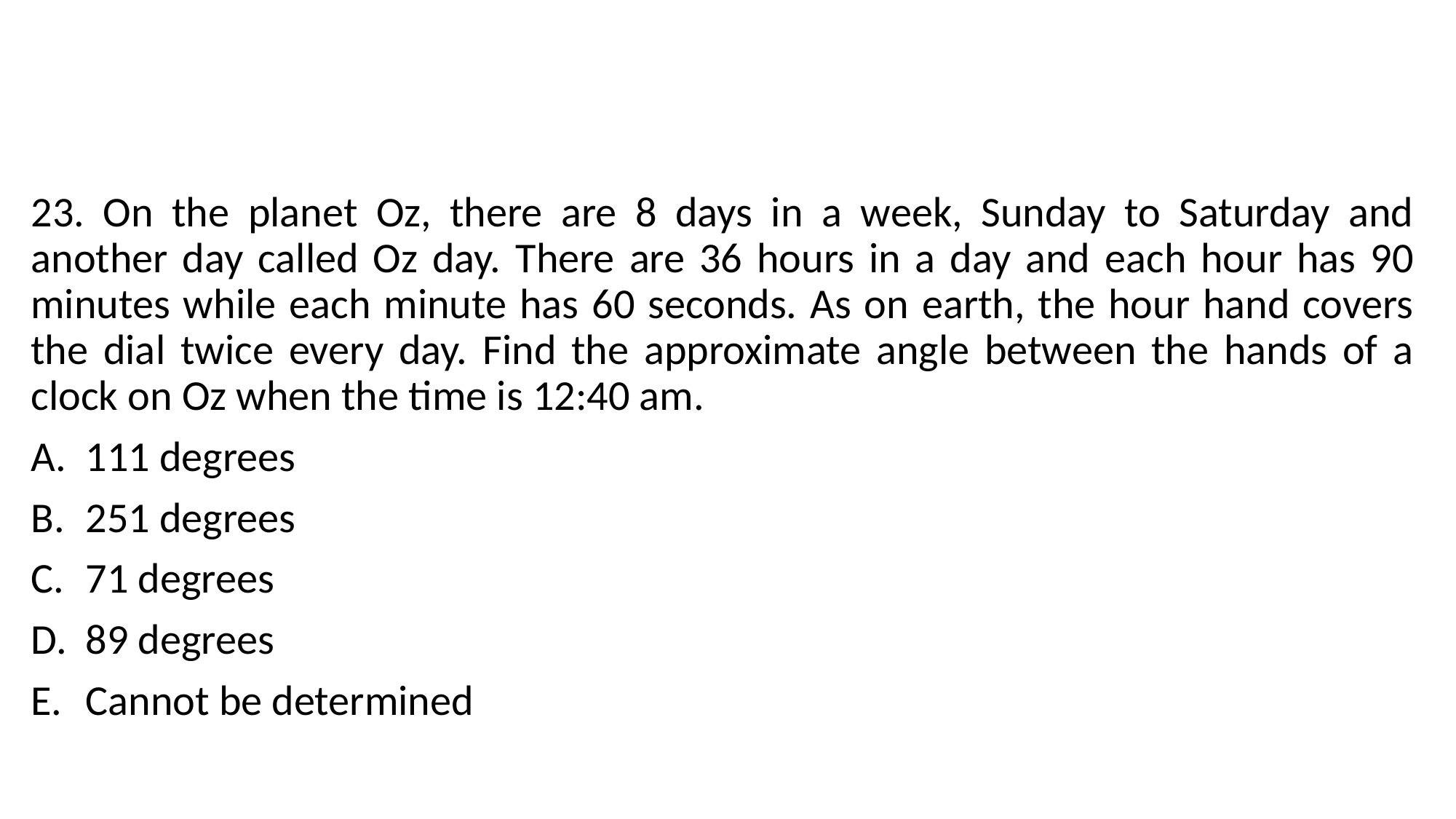

23. On the planet Oz, there are 8 days in a week, Sunday to Saturday and another day called Oz day. There are 36 hours in a day and each hour has 90 minutes while each minute has 60 seconds. As on earth, the hour hand covers the dial twice every day. Find the approximate angle between the hands of a clock on Oz when the time is 12:40 am.
111 degrees
251 degrees
71 degrees
89 degrees
Cannot be determined